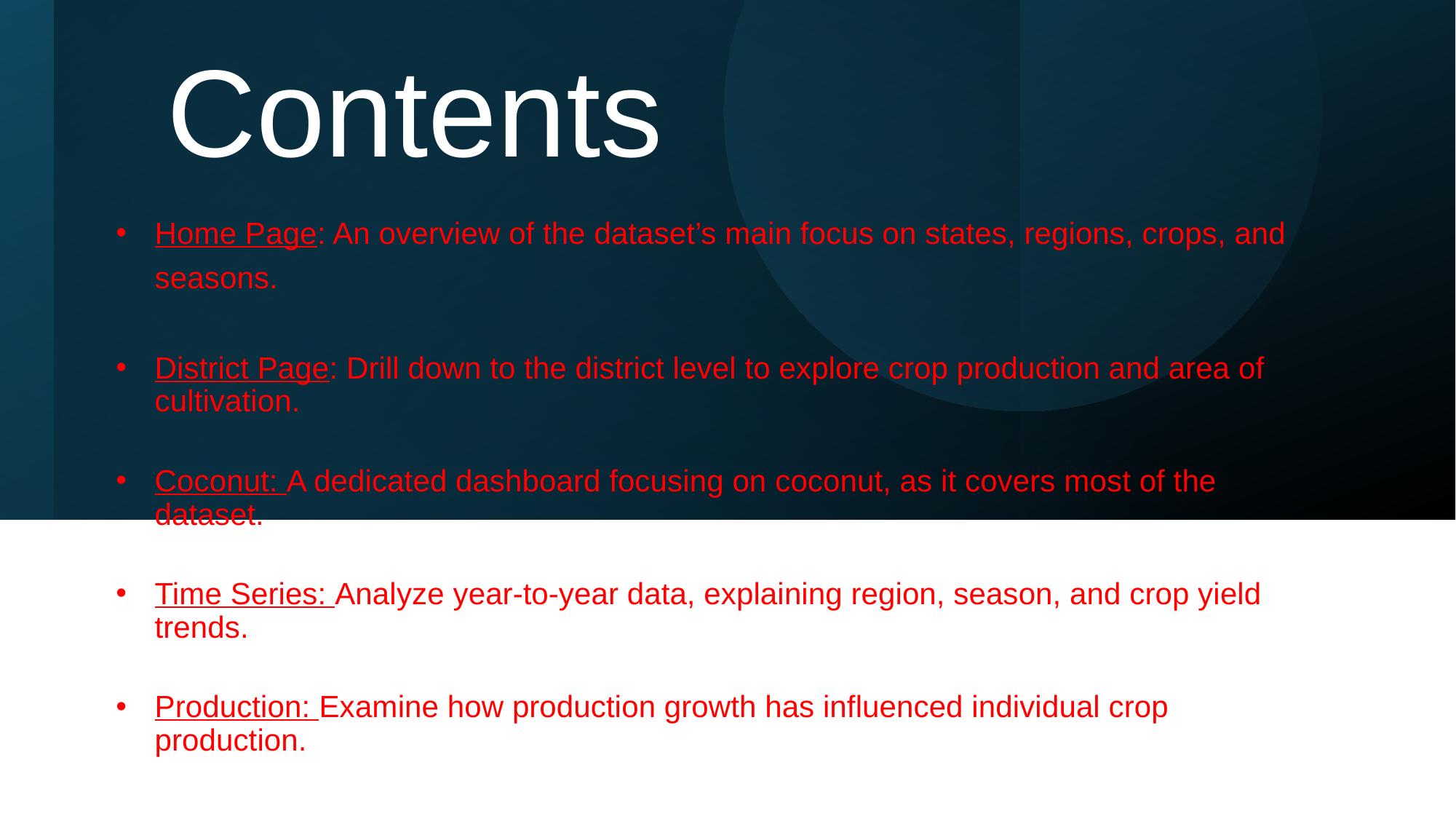

# Contents

Home Page: An overview of the dataset’s main focus on states, regions, crops, and seasons.

District Page: Drill down to the district level to explore crop production and area of cultivation.

Coconut: A dedicated dashboard focusing on coconut, as it covers most of the dataset.

Time Series: Analyze year-to-year data, explaining region, season, and crop yield trends.

Production: Examine how production growth has influenced individual crop production.